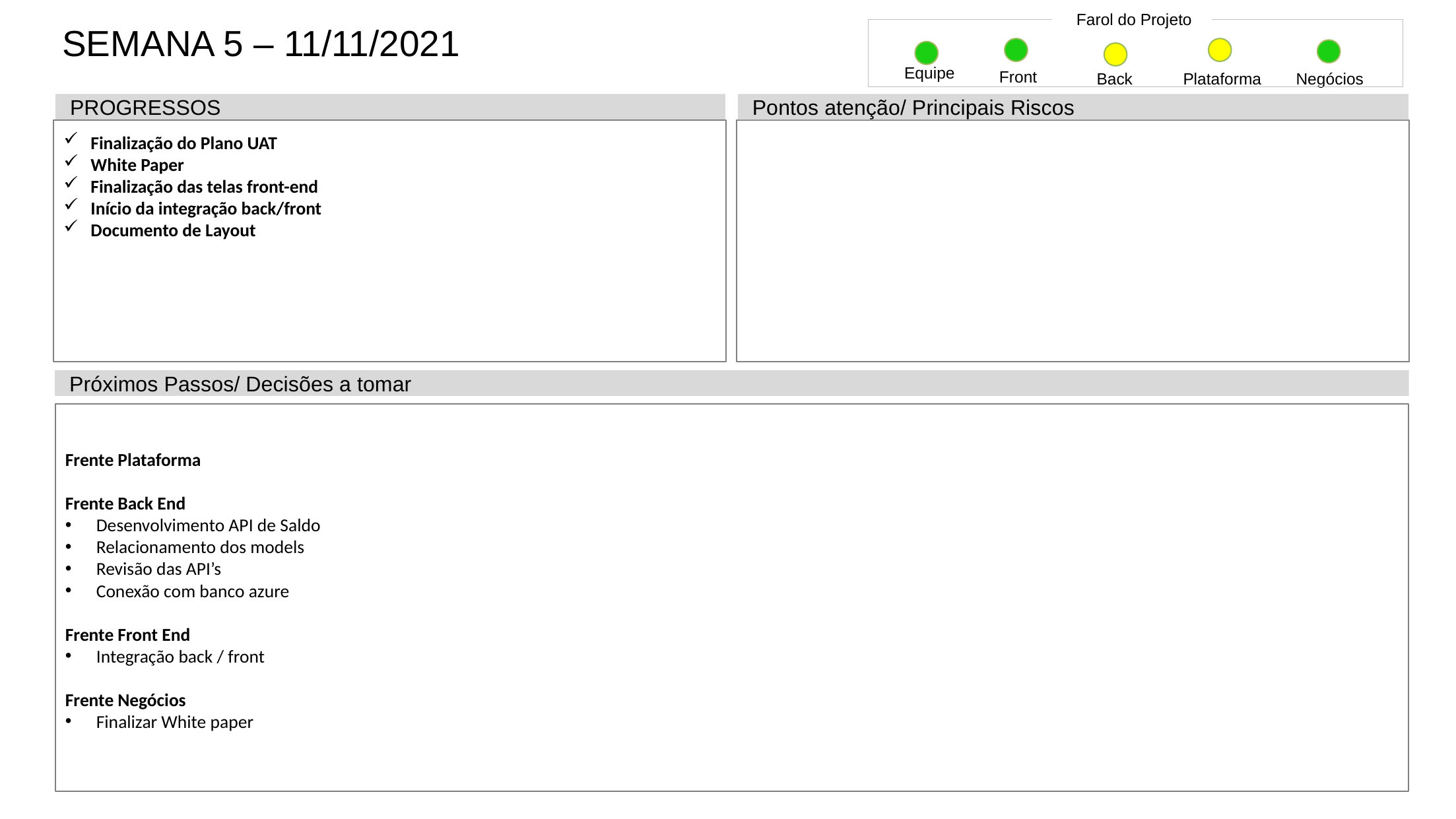

Farol do Projeto

# SEMANA 5 – 11/11/2021

Equipe
Front
Negócios
Back
Plataforma
PROGRESSOS
Pontos atenção/ Principais Riscos
Finalização do Plano UAT
White Paper
Finalização das telas front-end
Início da integração back/front
Documento de Layout

Próximos Passos/ Decisões a tomar
Frente Plataforma

Frente Back End
Desenvolvimento API de Saldo
Relacionamento dos models
Revisão das API’s
Conexão com banco azure

Frente Front End
Integração back / front

Frente Negócios
Finalizar White paper